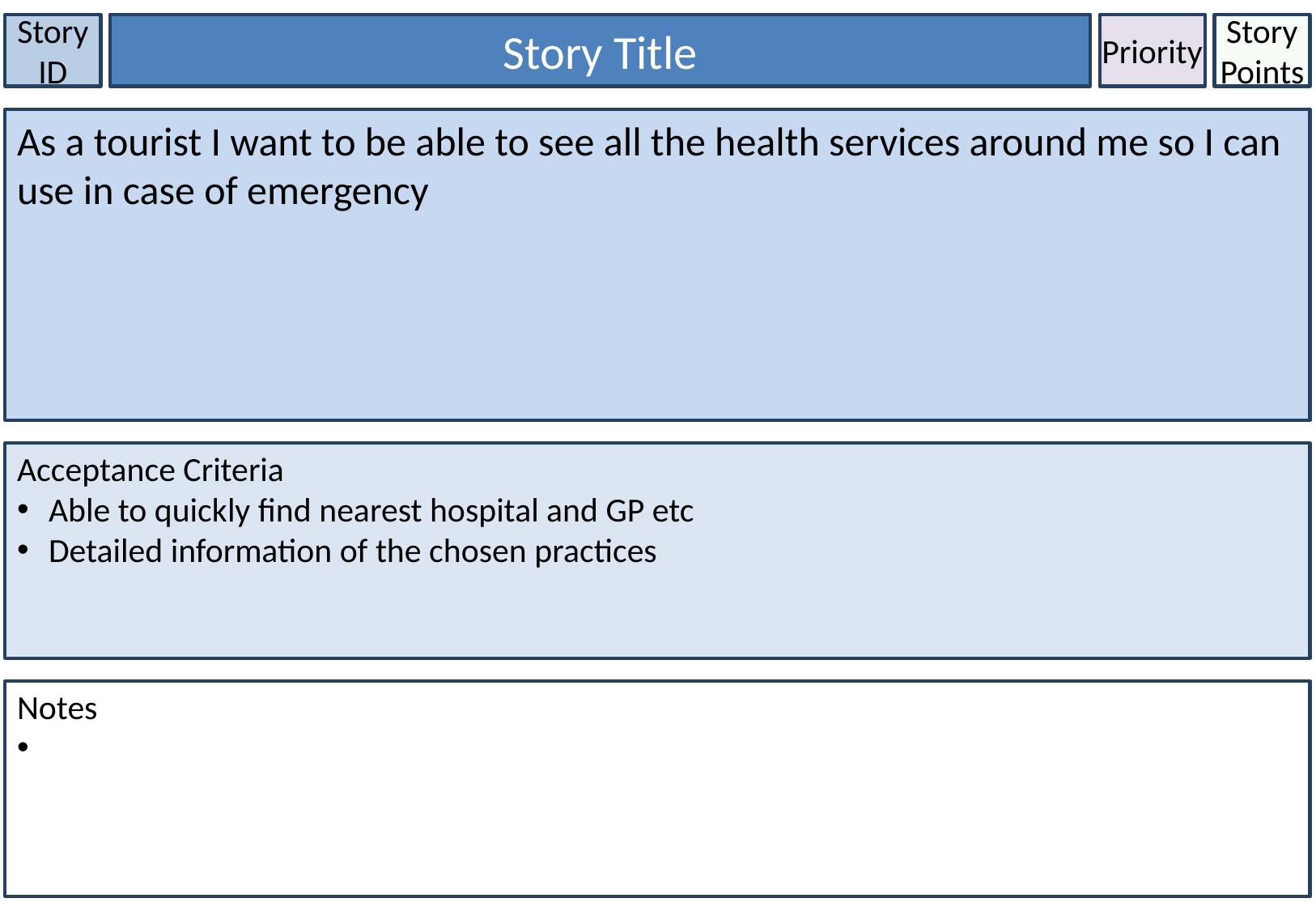

Story ID
Story Title
Priority
Story Points
As a tourist I want to be able to see all the health services around me so I can use in case of emergency
Acceptance Criteria
 Able to quickly find nearest hospital and GP etc
 Detailed information of the chosen practices
Notes